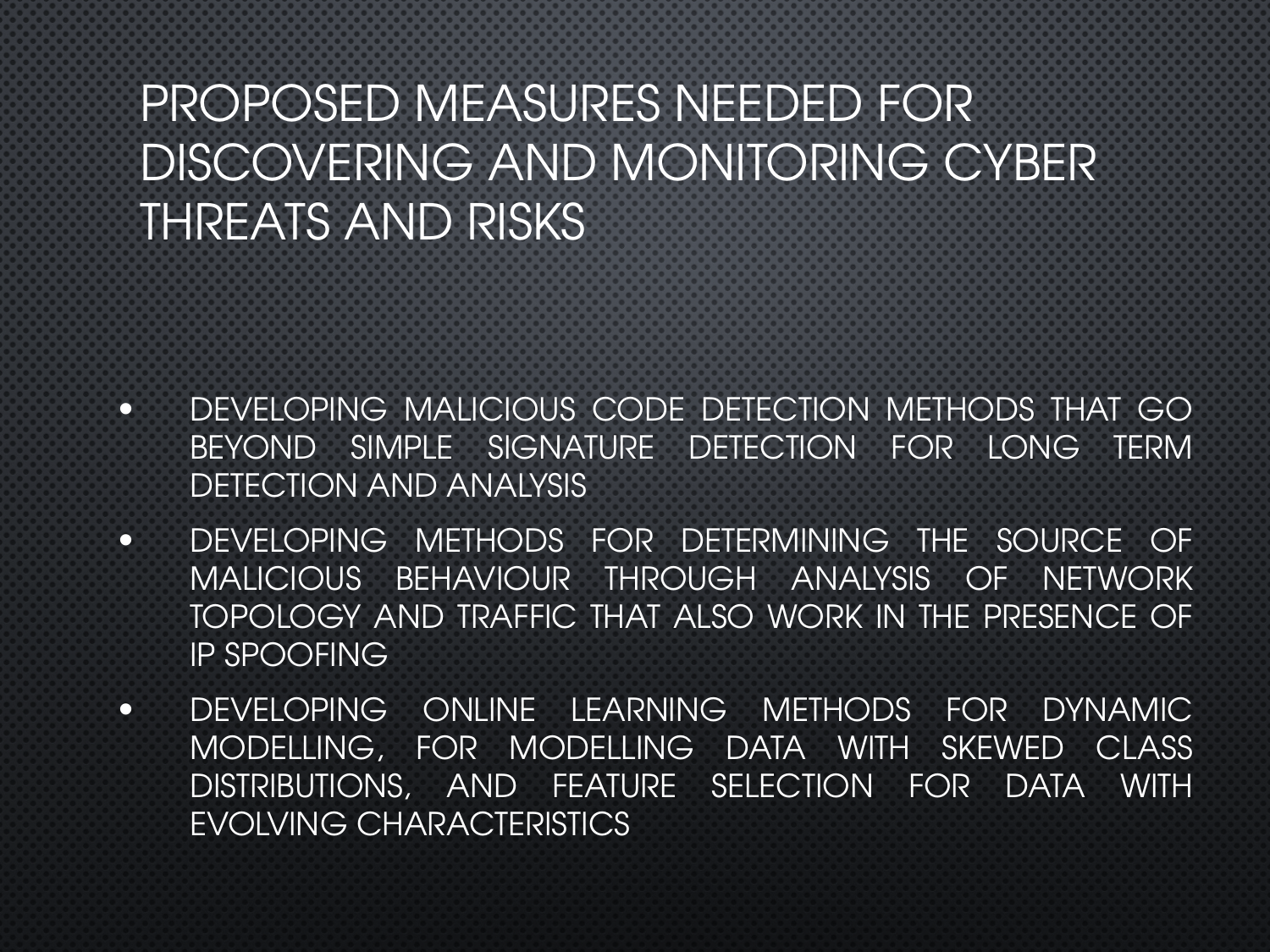

# Proposed measures needed for discovering and monitoring cyber threats and risks
Developing malicious code detection methods that go beyond simple signature detection for long term detection and analysis
Developing methods for determining the source of malicious behaviour through analysis of network topology and traffic that also work in the presence of IP spoofing
Developing online learning methods for dynamic modelling, for modelling data with skewed class distributions, and feature selection for data with evolving characteristics